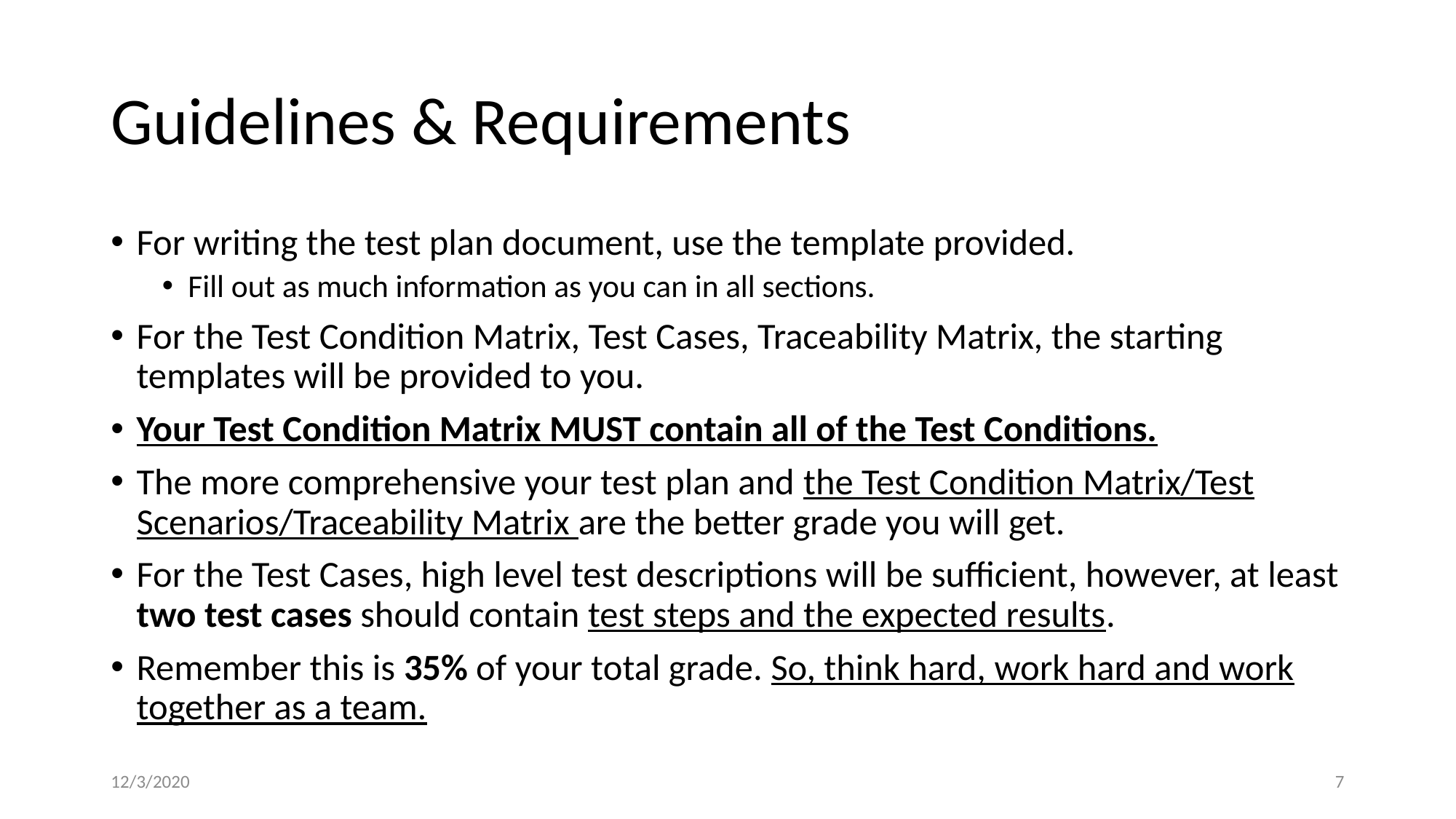

# Guidelines & Requirements
For writing the test plan document, use the template provided.
Fill out as much information as you can in all sections.
For the Test Condition Matrix, Test Cases, Traceability Matrix, the starting templates will be provided to you.
Your Test Condition Matrix MUST contain all of the Test Conditions.
The more comprehensive your test plan and the Test Condition Matrix/Test Scenarios/Traceability Matrix are the better grade you will get.
For the Test Cases, high level test descriptions will be sufficient, however, at least two test cases should contain test steps and the expected results.
Remember this is 35% of your total grade. So, think hard, work hard and work together as a team.

12/3/2020
7